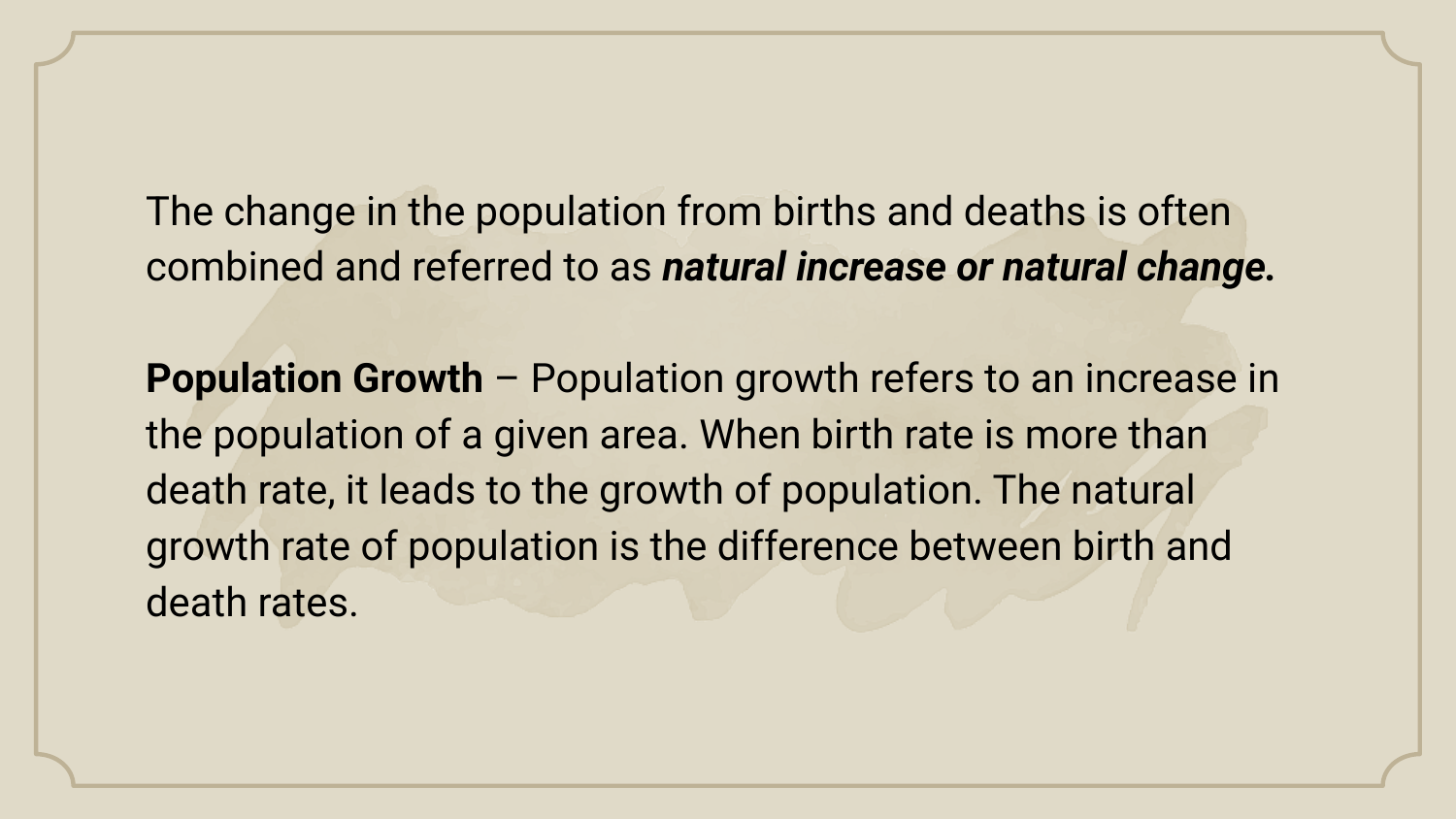

The change in the population from births and deaths is often
combined and referred to as natural increase or natural change.

Population Growth – Population growth refers to an increase in
the population of a given area. When birth rate is more than
death rate, it leads to the growth of population. The natural
growth rate of population is the difference between birth and
death rates.